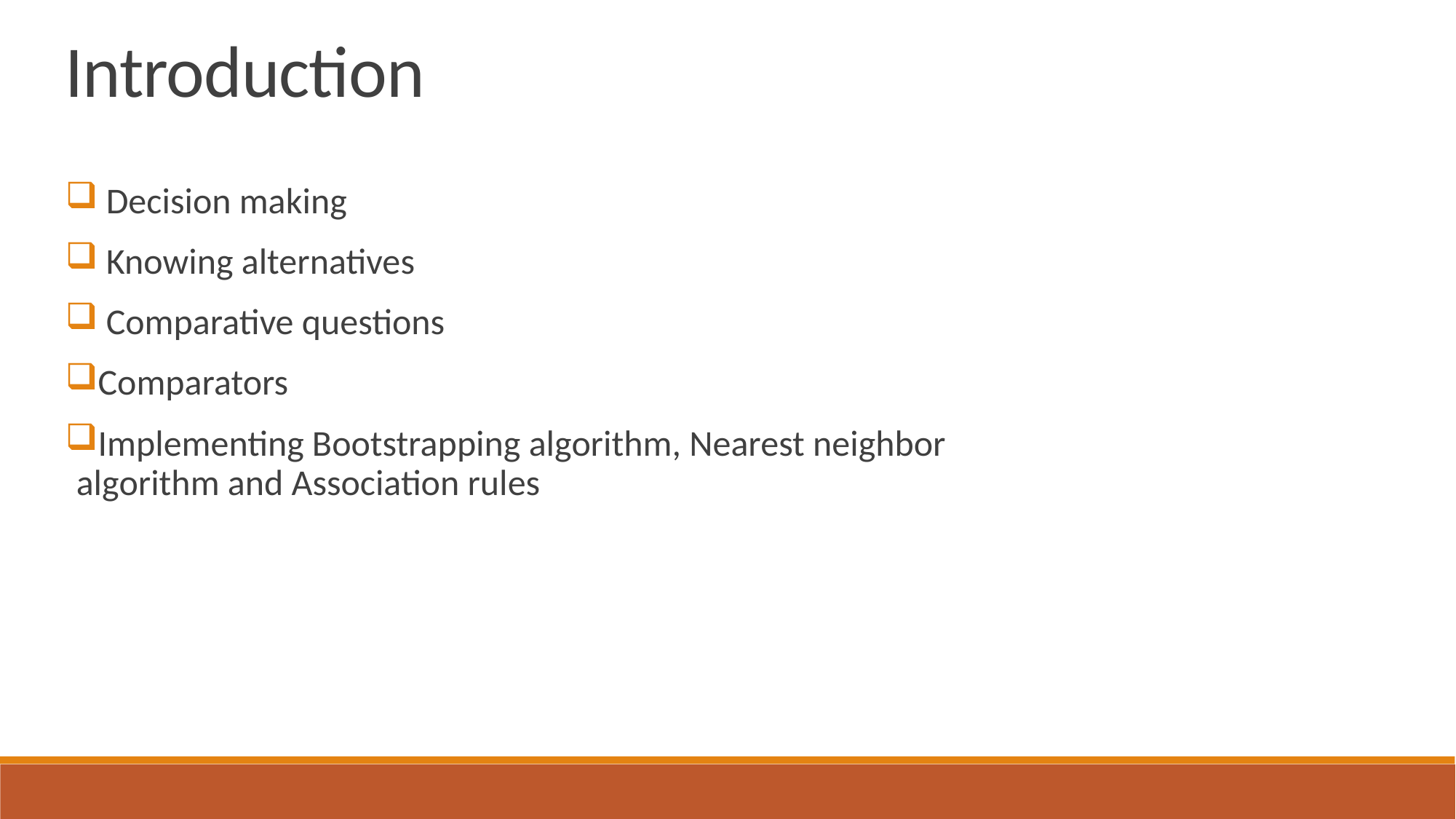

Introduction
 Decision making
 Knowing alternatives
 Comparative questions
Comparators
Implementing Bootstrapping algorithm, Nearest neighbor algorithm and Association rules